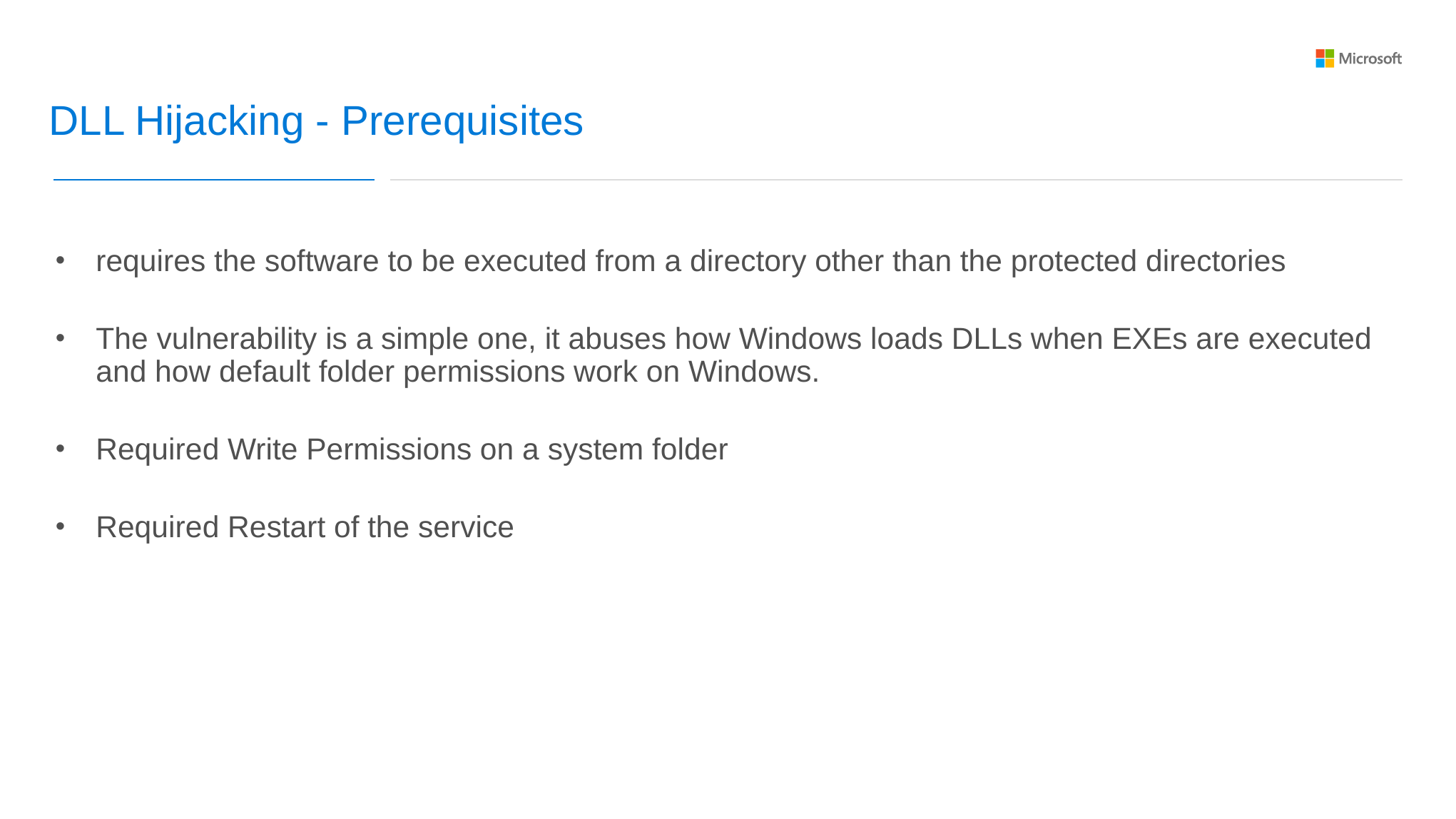

DLL Hijacking - Prerequisites

requires the software to be executed from a directory other than the protected directories

The vulnerability is a simple one, it abuses how Windows loads DLLs when EXEs are executed and how default folder permissions work on Windows.

Required Write Permissions on a system folder

Required Restart of the service